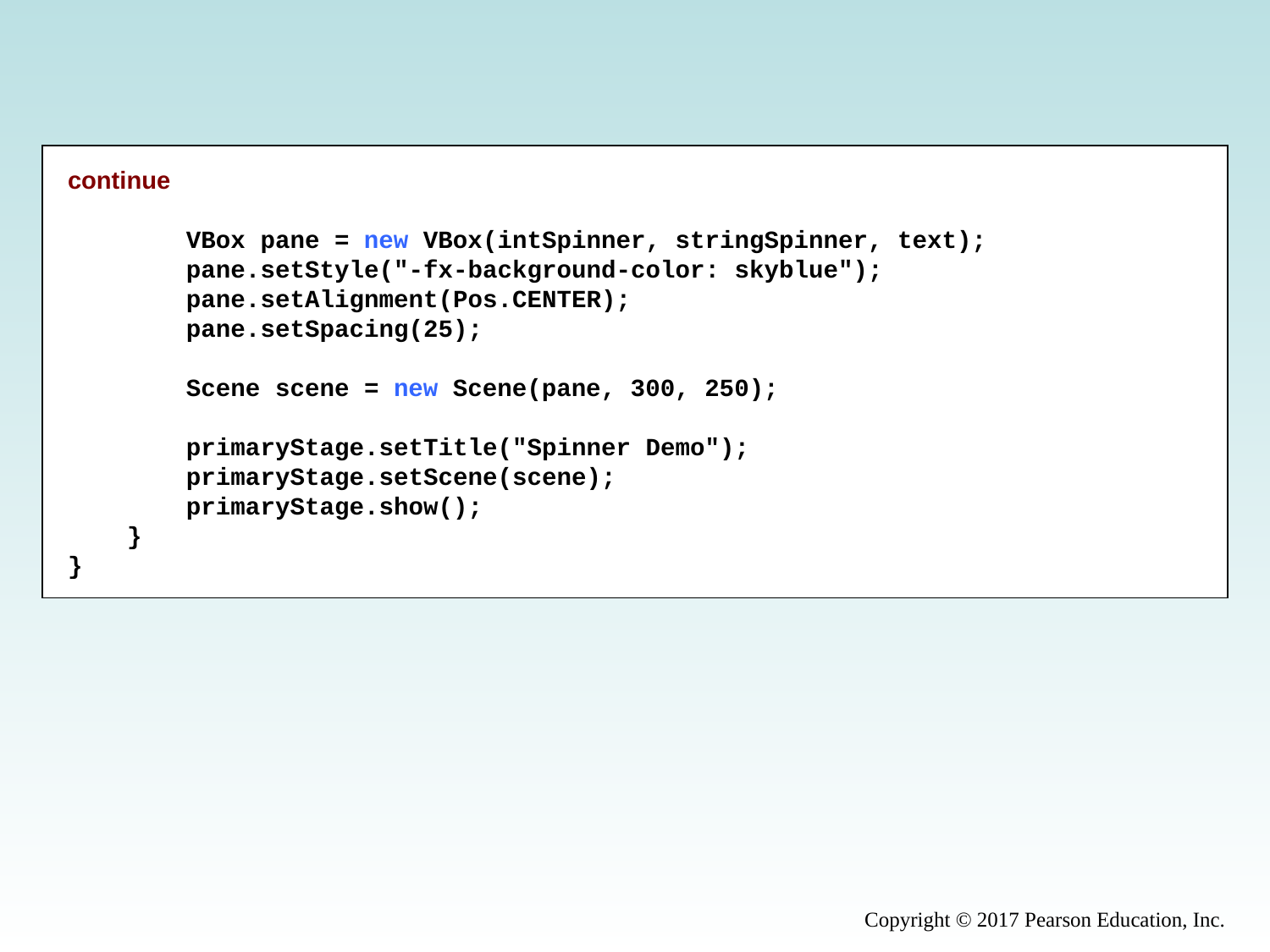

# SpinnerDemo.java (3)
continue

        VBox pane = new VBox(intSpinner, stringSpinner, text);
        pane.setStyle("-fx-background-color: skyblue");
        pane.setAlignment(Pos.CENTER);
        pane.setSpacing(25);

        Scene scene = new Scene(pane, 300, 250);

        primaryStage.setTitle("Spinner Demo");
        primaryStage.setScene(scene);
        primaryStage.show();
    }
}
Copyright © 2017 Pearson Education, Inc.